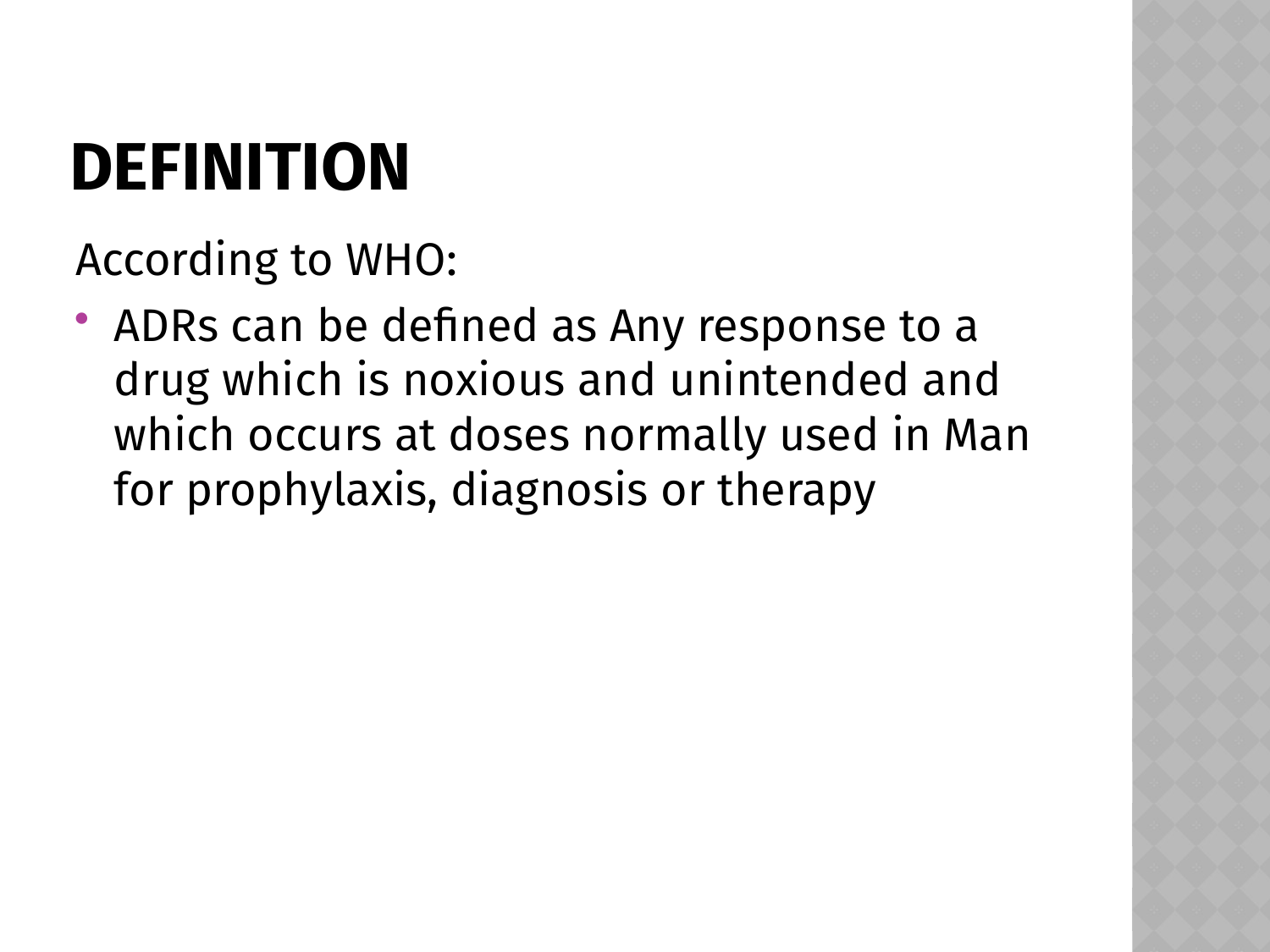

# Definition
According to WHO:
ADRs can be defined as Any response to a drug which is noxious and unintended and which occurs at doses normally used in Man for prophylaxis, diagnosis or therapy